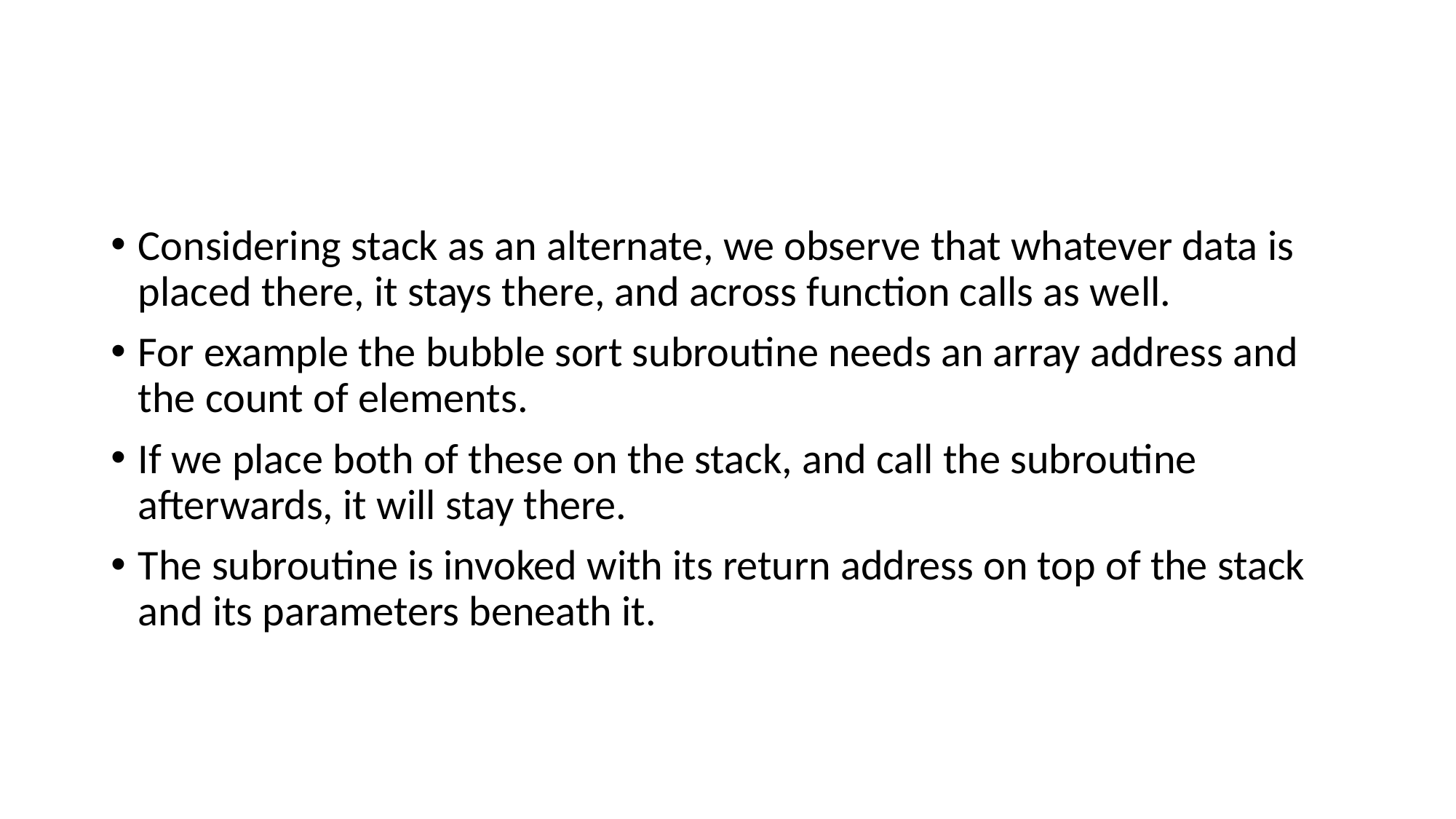

#
Considering stack as an alternate, we observe that whatever data is placed there, it stays there, and across function calls as well.
For example the bubble sort subroutine needs an array address and the count of elements.
If we place both of these on the stack, and call the subroutine afterwards, it will stay there.
The subroutine is invoked with its return address on top of the stack and its parameters beneath it.